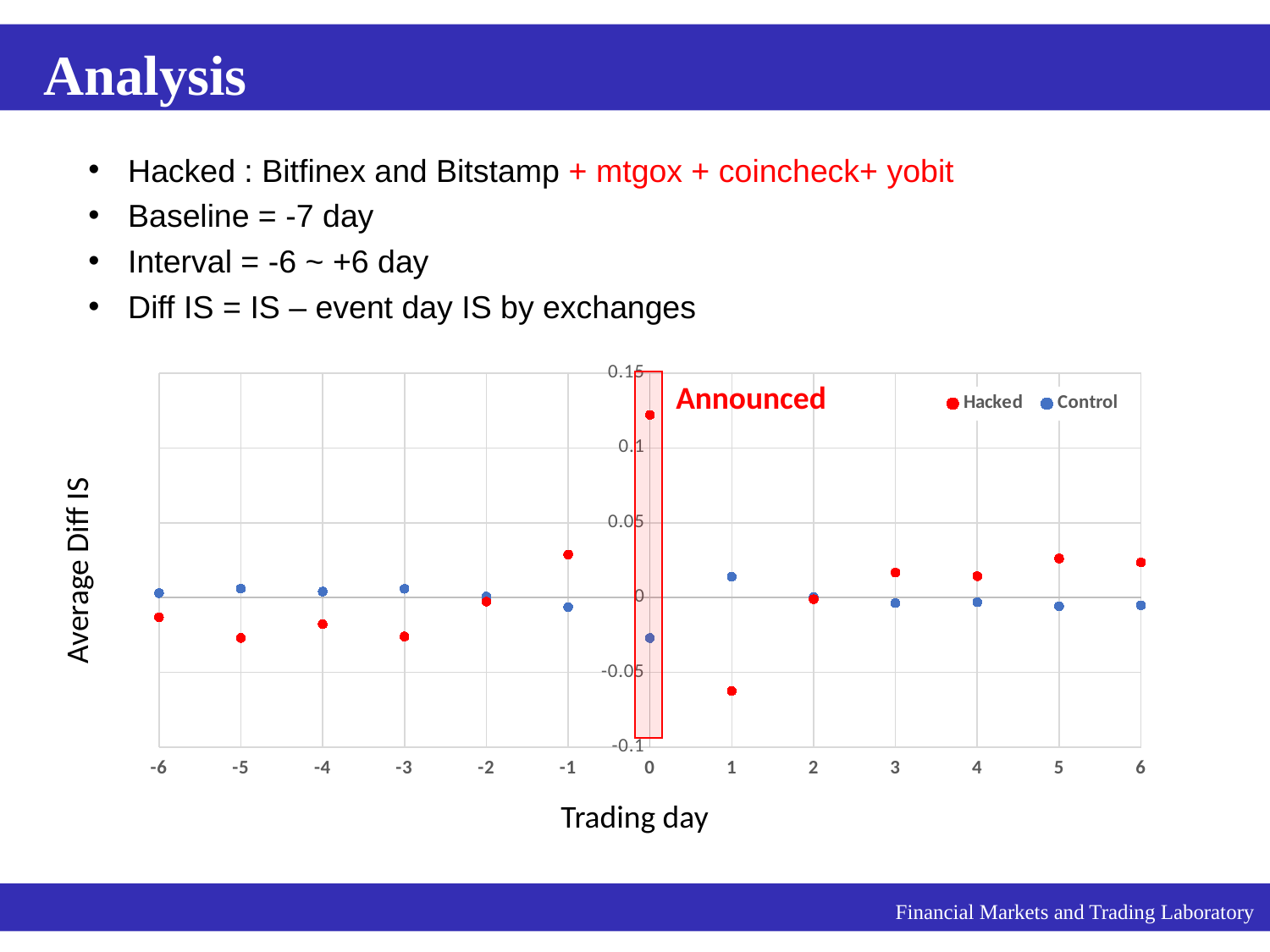

Analysis
Hacked : Bitfinex and Bitstamp + mtgox + coincheck+ yobit
Baseline = -7 day
Interval = -6 ~ +6 day
Diff IS = IS – event day IS by exchanges

### Chart

| Category | Hacked | Control |
|---|---|---|
Announced

Average Diff IS
Trading day

Financial Markets and Trading Laboratory